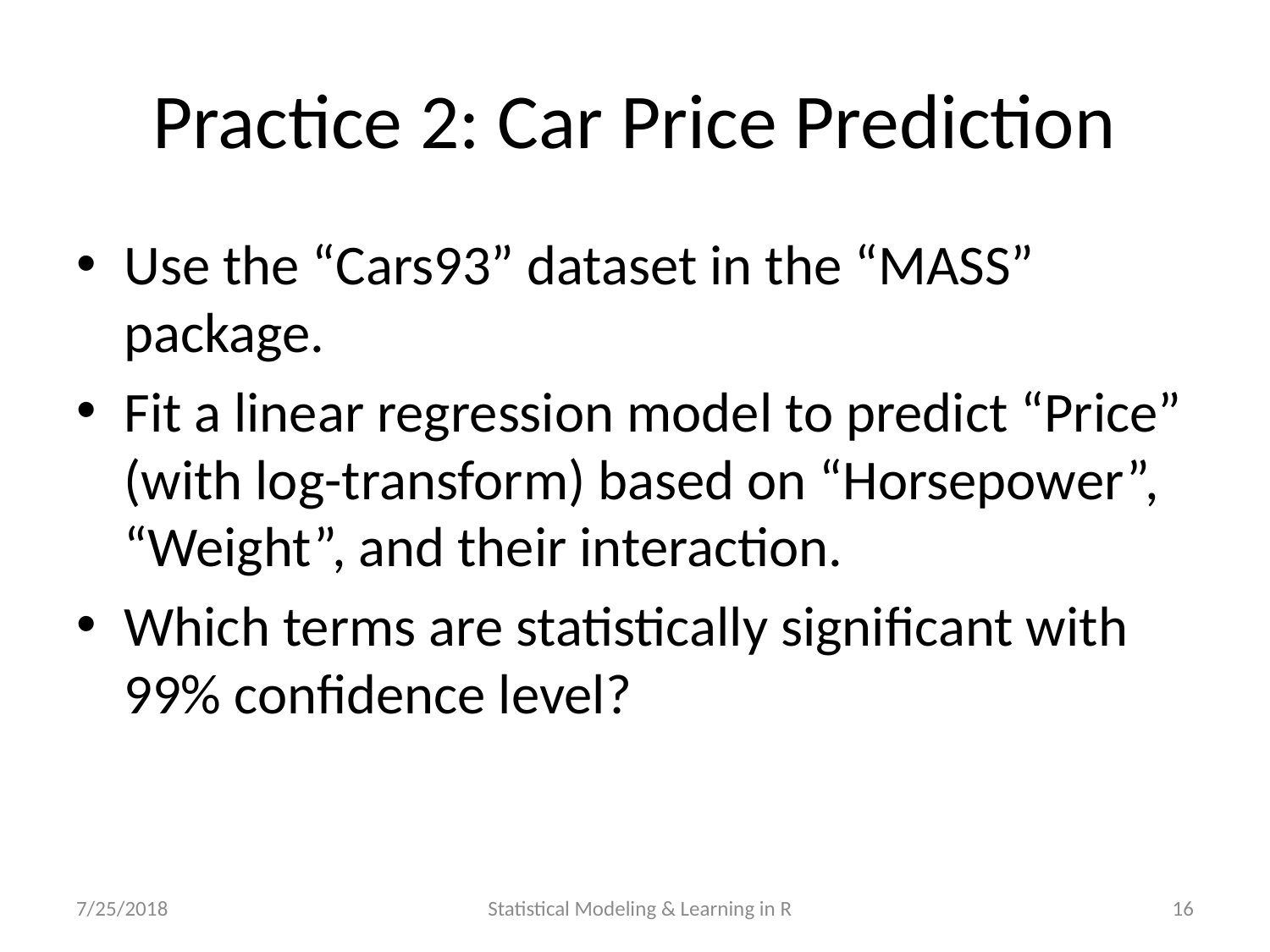

# Practice 2: Car Price Prediction
Use the “Cars93” dataset in the “MASS” package.
Fit a linear regression model to predict “Price” (with log-transform) based on “Horsepower”, “Weight”, and their interaction.
Which terms are statistically significant with 99% confidence level?
7/25/2018
Statistical Modeling & Learning in R
16